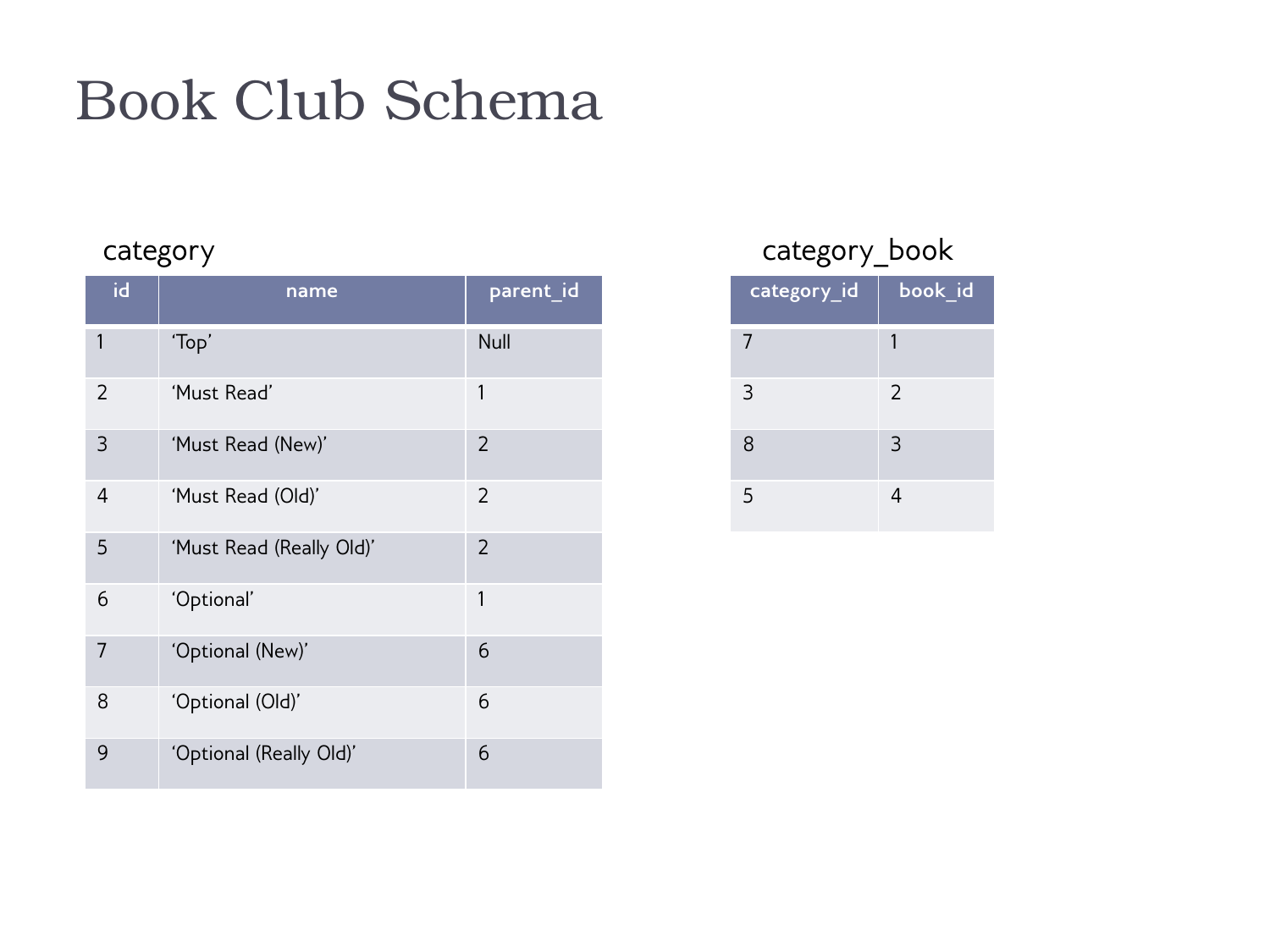

# Book Club Schema
category
category_book
| id | name | parent\_id |
| --- | --- | --- |
| 1 | ‘Top’ | Null |
| 2 | ‘Must Read’ | 1 |
| 3 | ‘Must Read (New)’ | 2 |
| 4 | ‘Must Read (Old)’ | 2 |
| 5 | ‘Must Read (Really Old)’ | 2 |
| 6 | ‘Optional’ | 1 |
| 7 | ‘Optional (New)’ | 6 |
| 8 | ‘Optional (Old)’ | 6 |
| 9 | ‘Optional (Really Old)’ | 6 |
| category\_id | book\_id |
| --- | --- |
| 7 | 1 |
| 3 | 2 |
| 8 | 3 |
| 5 | 4 |